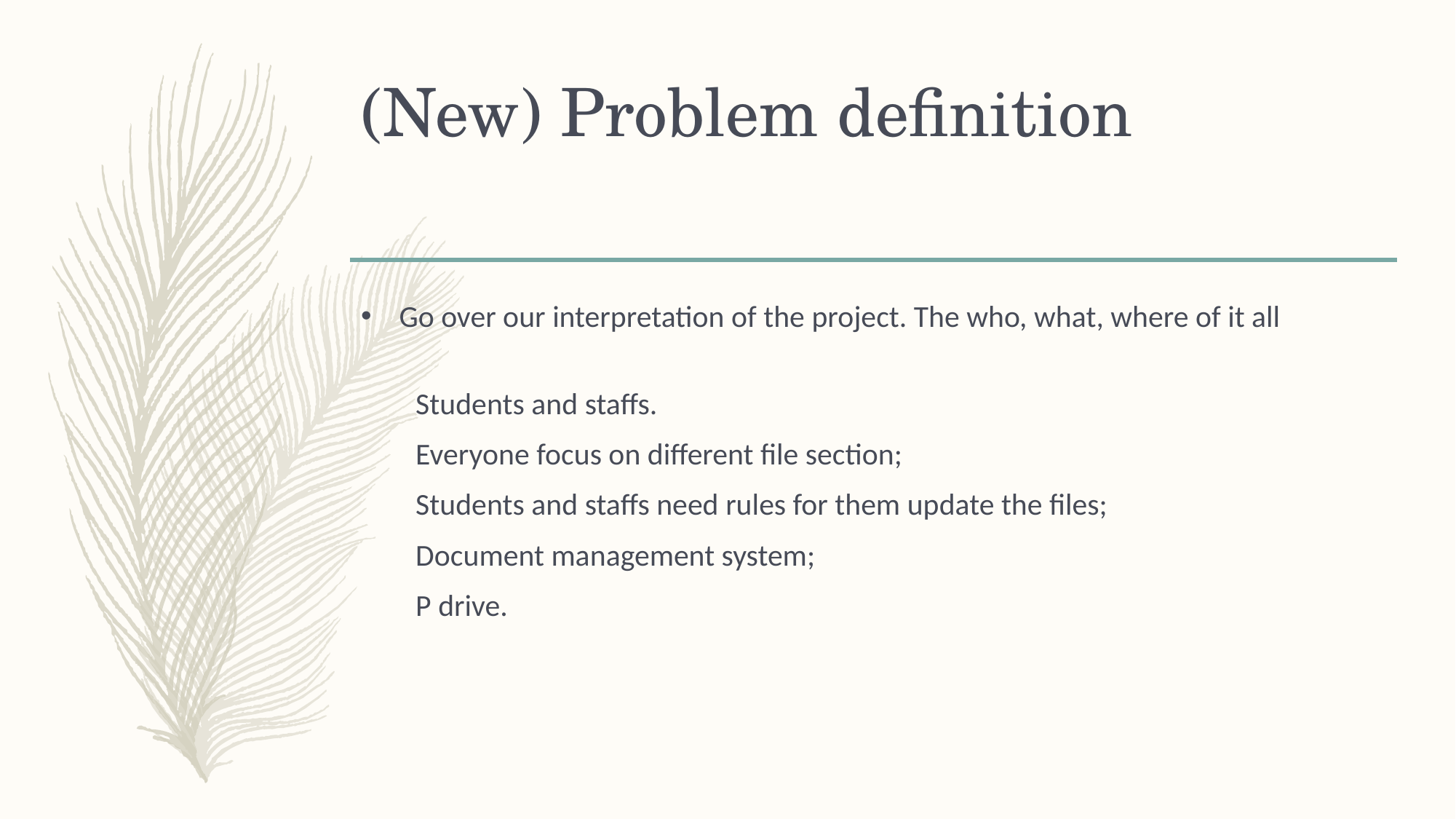

# (New) Problem definition
Go over our interpretation of the project. The who, what, where of it all

Students and staffs.
Everyone focus on different file section;
Students and staffs need rules for them update the files;
Document management system;
P drive.